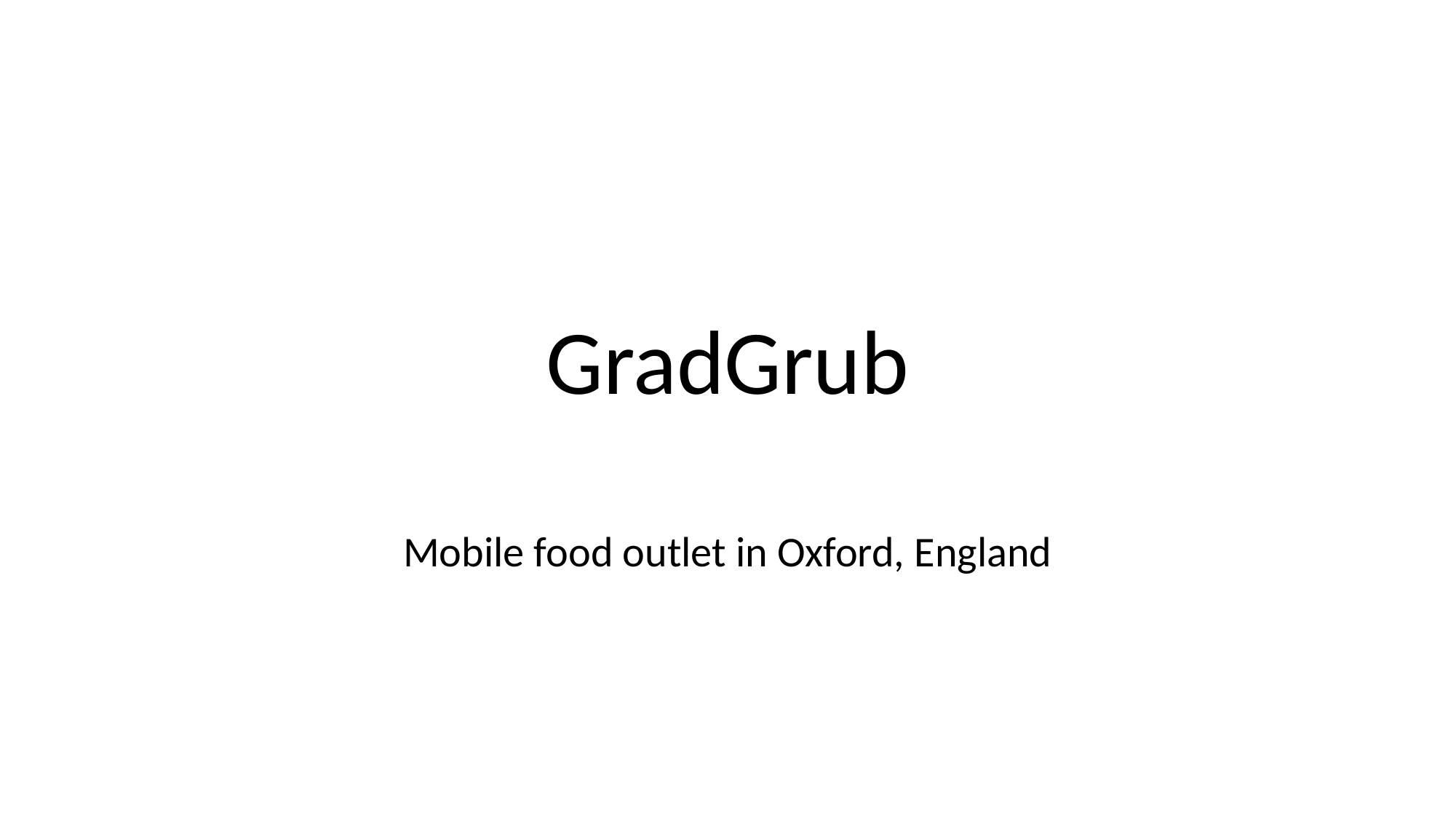

# GradGrub
Mobile food outlet in Oxford, England